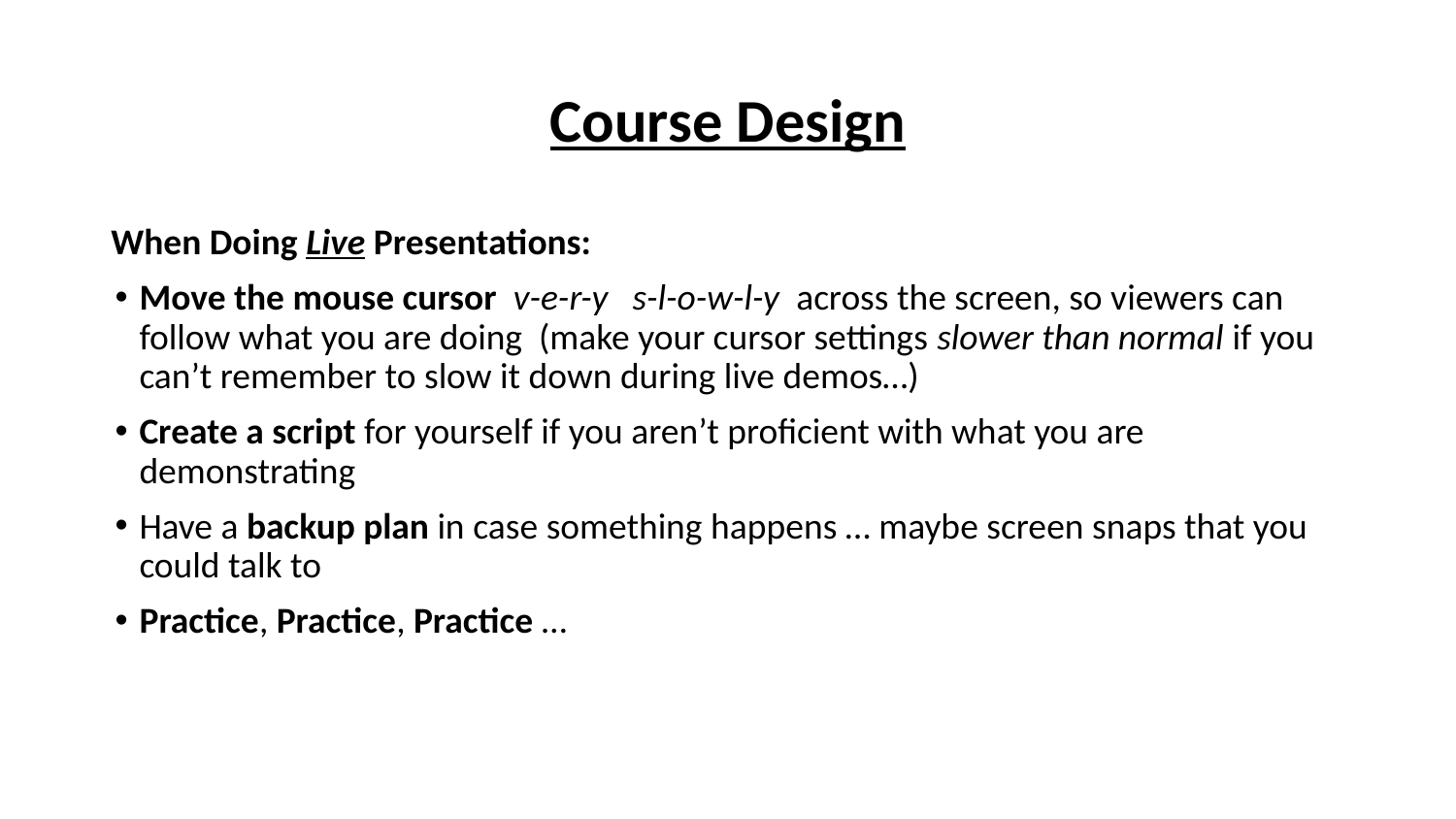

# Course Design
When Doing Live Presentations:
Move the mouse cursor  v-e-r-y   s-l-o-w-l-y  across the screen, so viewers can follow what you are doing  (make your cursor settings slower than normal if you can’t remember to slow it down during live demos…)
Create a script for yourself if you aren’t proficient with what you are demonstrating
Have a backup plan in case something happens … maybe screen snaps that you could talk to
Practice, Practice, Practice …